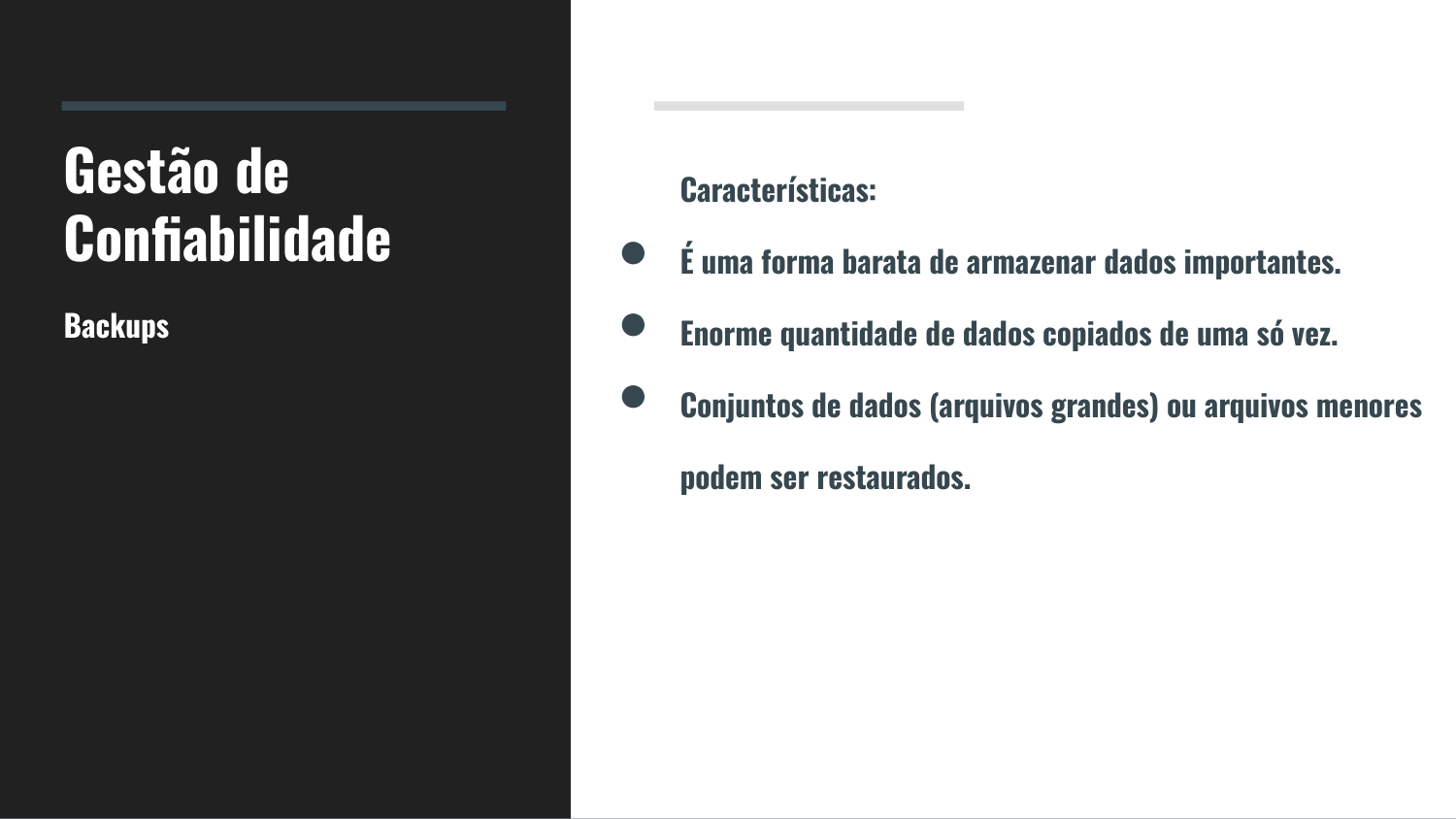

# Gestão de Confiabilidade
Backups

Características:
É uma forma barata de armazenar dados importantes.
Enorme quantidade de dados copiados de uma só vez.
Conjuntos de dados (arquivos grandes) ou arquivos menores podem ser restaurados.